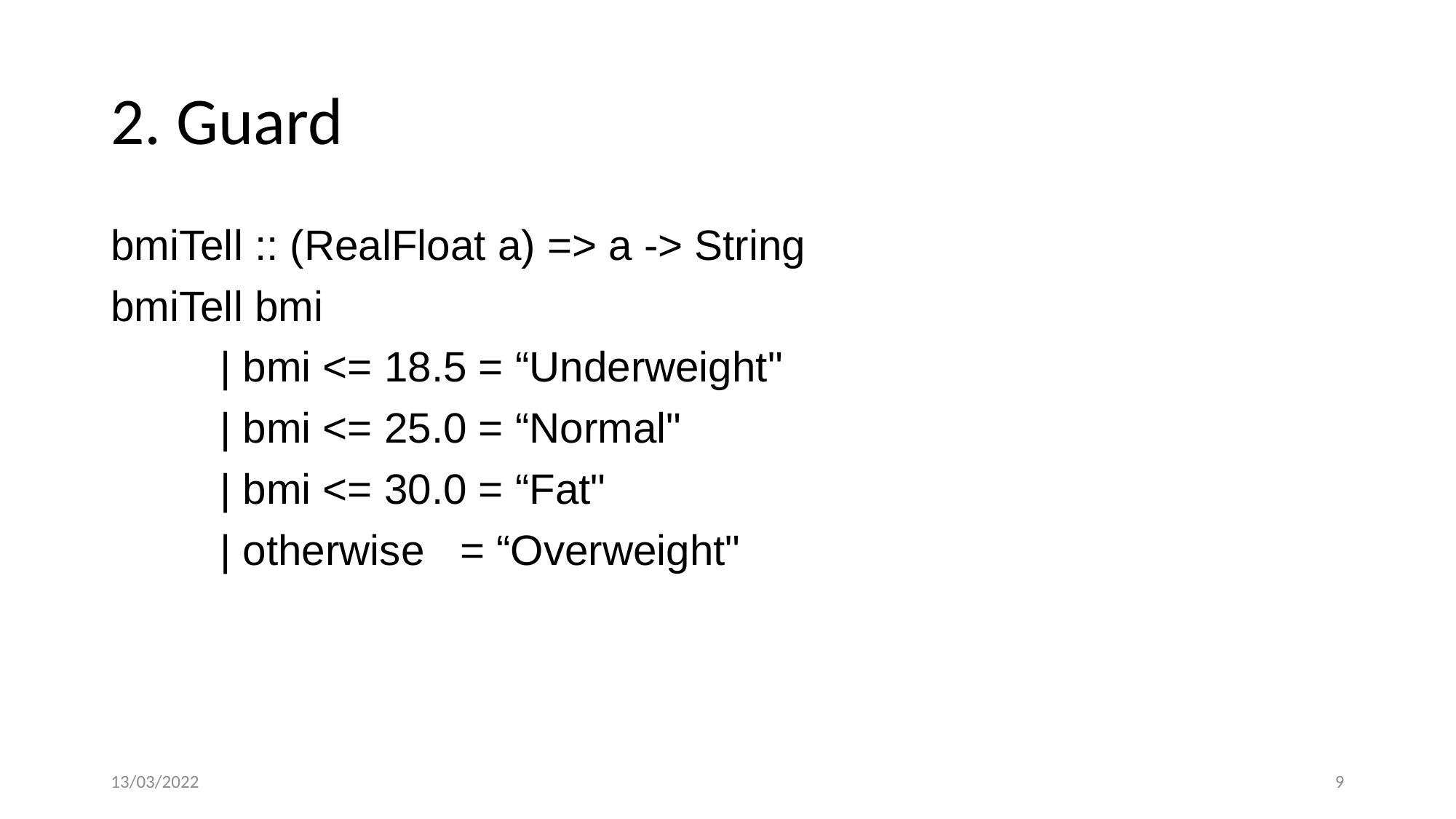

# 2. Guard
bmiTell :: (RealFloat a) => a -> String
bmiTell bmi
	| bmi <= 18.5 = “Underweight"
	| bmi <= 25.0 = “Normal"
	| bmi <= 30.0 = “Fat"
	| otherwise   = “Overweight"
13/03/2022
9